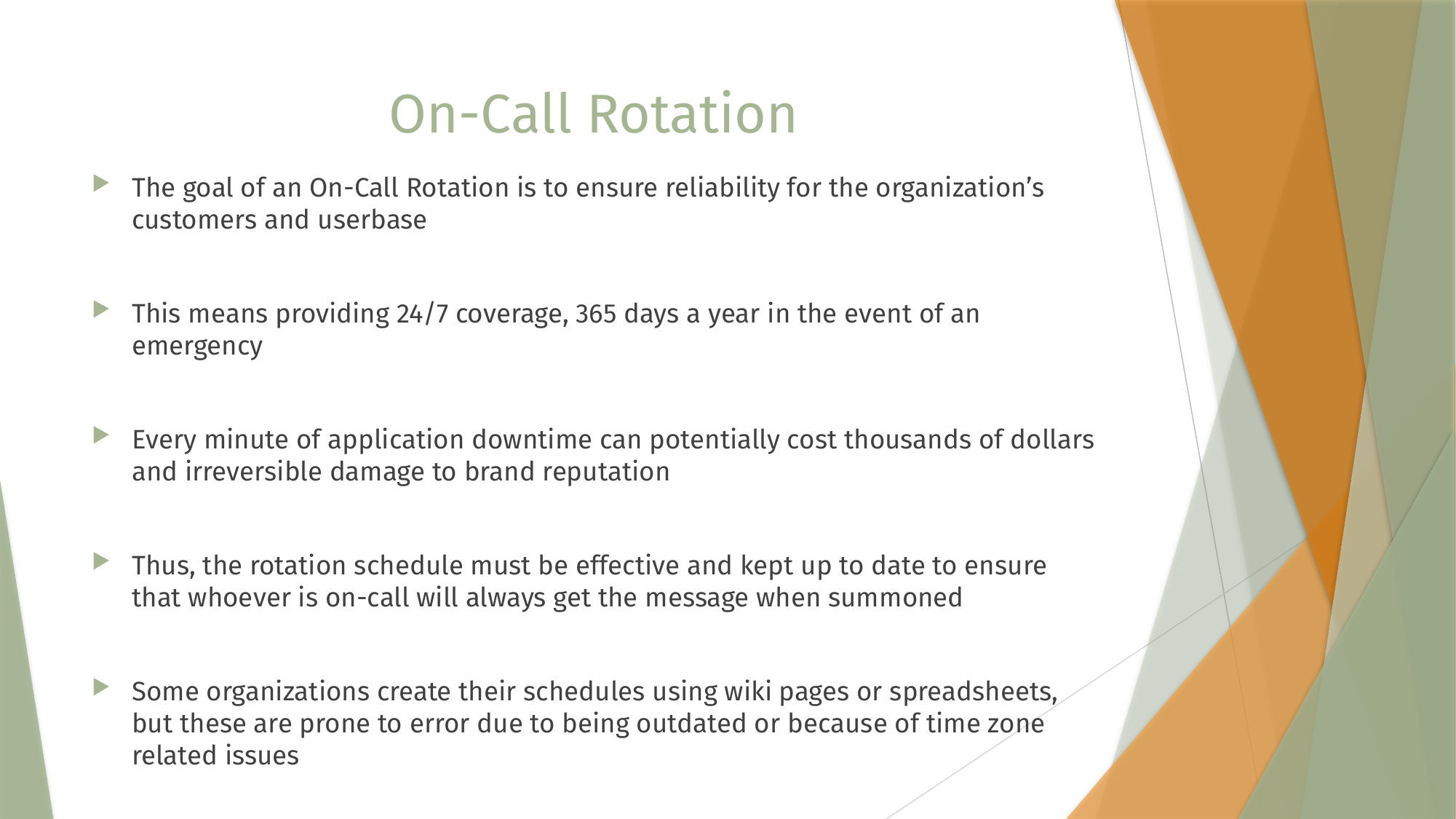

# On-Call Rotation
The goal of an On-Call Rotation is to ensure reliability for the organization’s customers and userbase

This means providing 24/7 coverage, 365 days a year in the event of an emergency

Every minute of application downtime can potentially cost thousands of dollars and irreversible damage to brand reputation

Thus, the rotation schedule must be effective and kept up to date to ensure that whoever is on-call will always get the message when summoned

Some organizations create their schedules using wiki pages or spreadsheets, but these are prone to error due to being outdated or because of time zone related issues